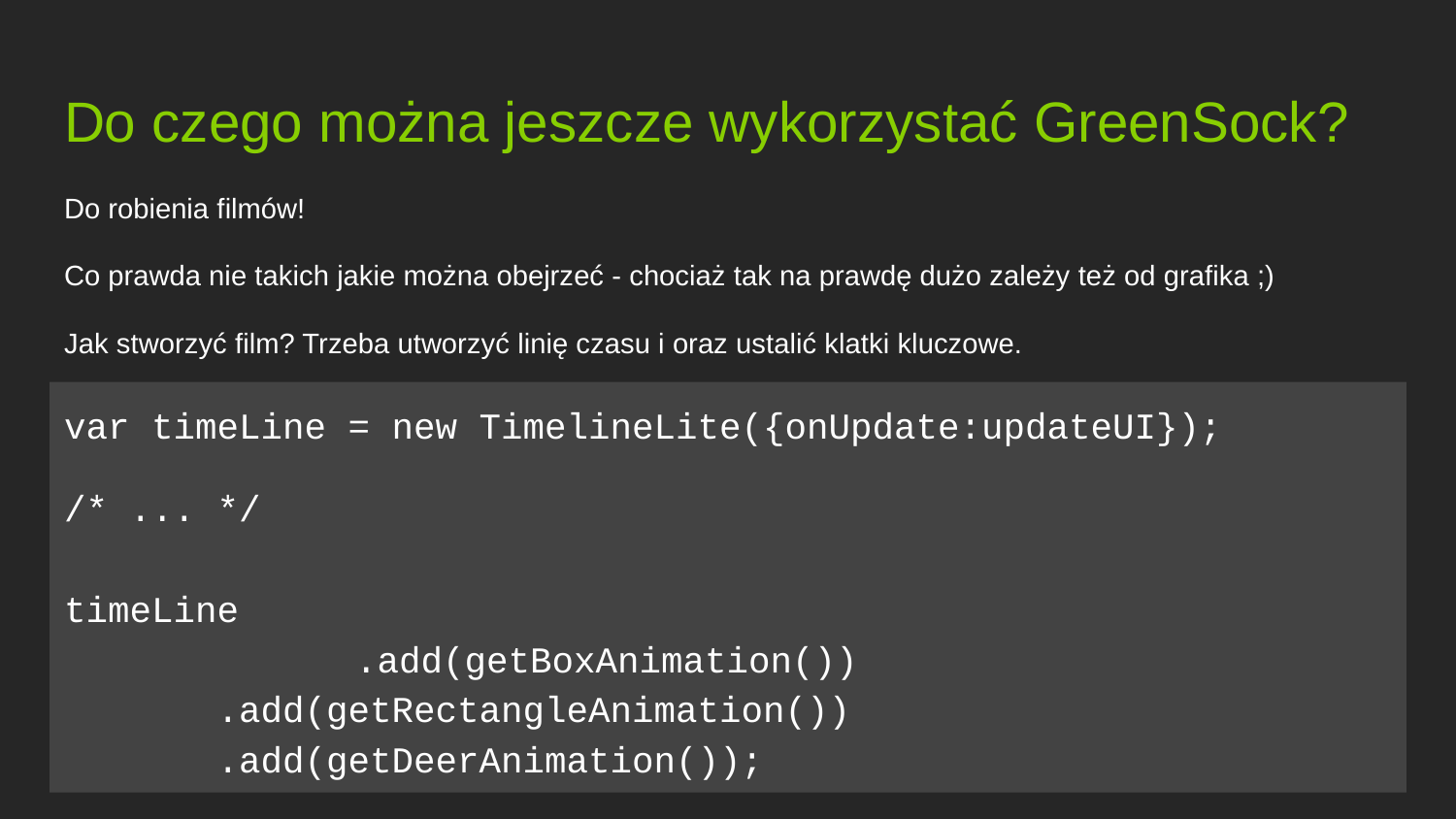

# Do czego można jeszcze wykorzystać GreenSock?
Do robienia filmów!

Co prawda nie takich jakie można obejrzeć - chociaż tak na prawdę dużo zależy też od grafika ;)

Jak stworzyć film? Trzeba utworzyć linię czasu i oraz ustalić klatki kluczowe.
var timeLine = new TimelineLite({onUpdate:updateUI});
/* ... */
timeLine
		.add(getBoxAnimation())
       .add(getRectangleAnimation())
       .add(getDeerAnimation());